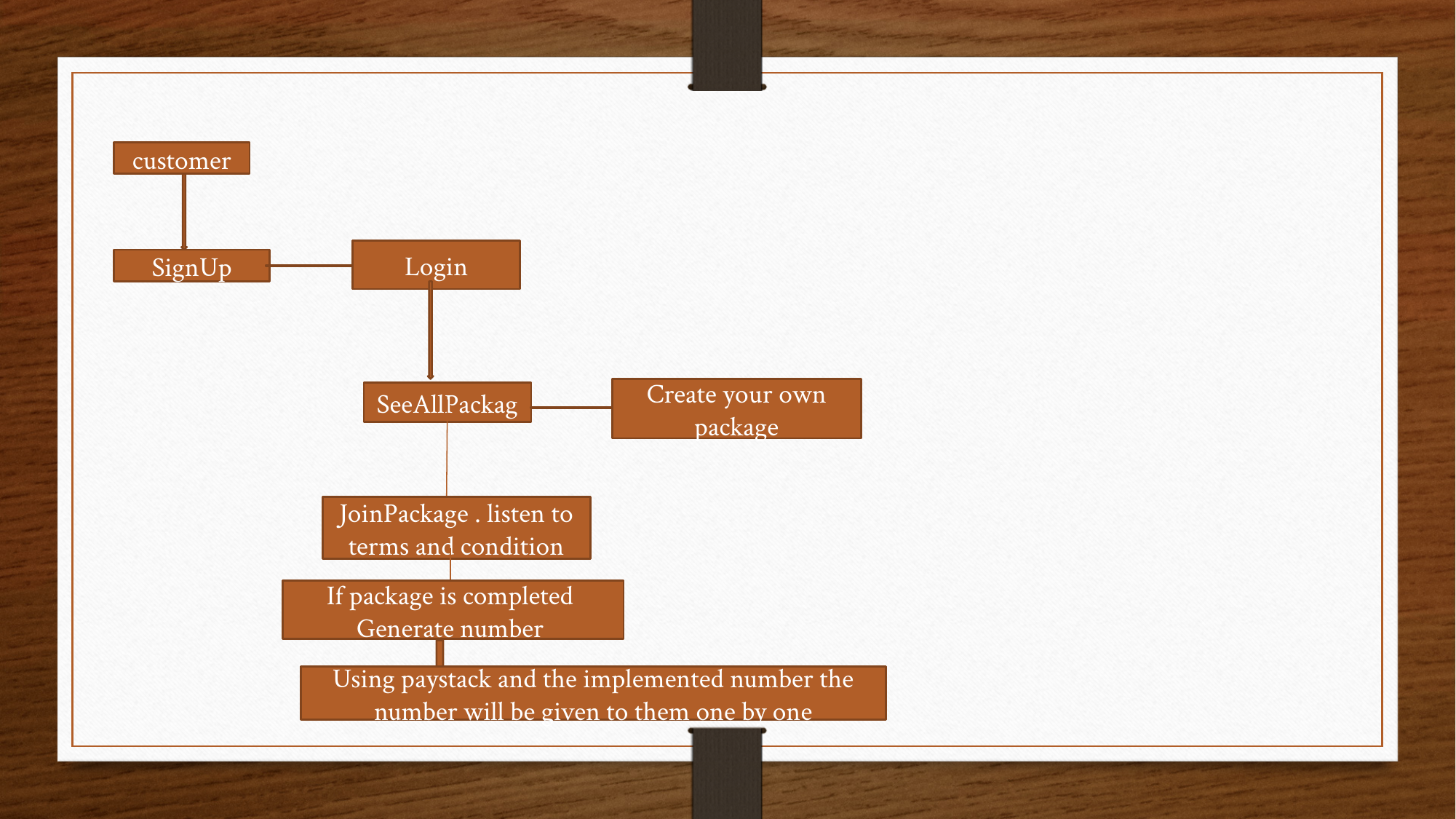

customer

Login
SignUp

SeeAllPackag
Create your own package

If package is completed
Generate number
JoinPackage . listen to terms and condition
Using paystack and the implemented number the number will be given to them one by one